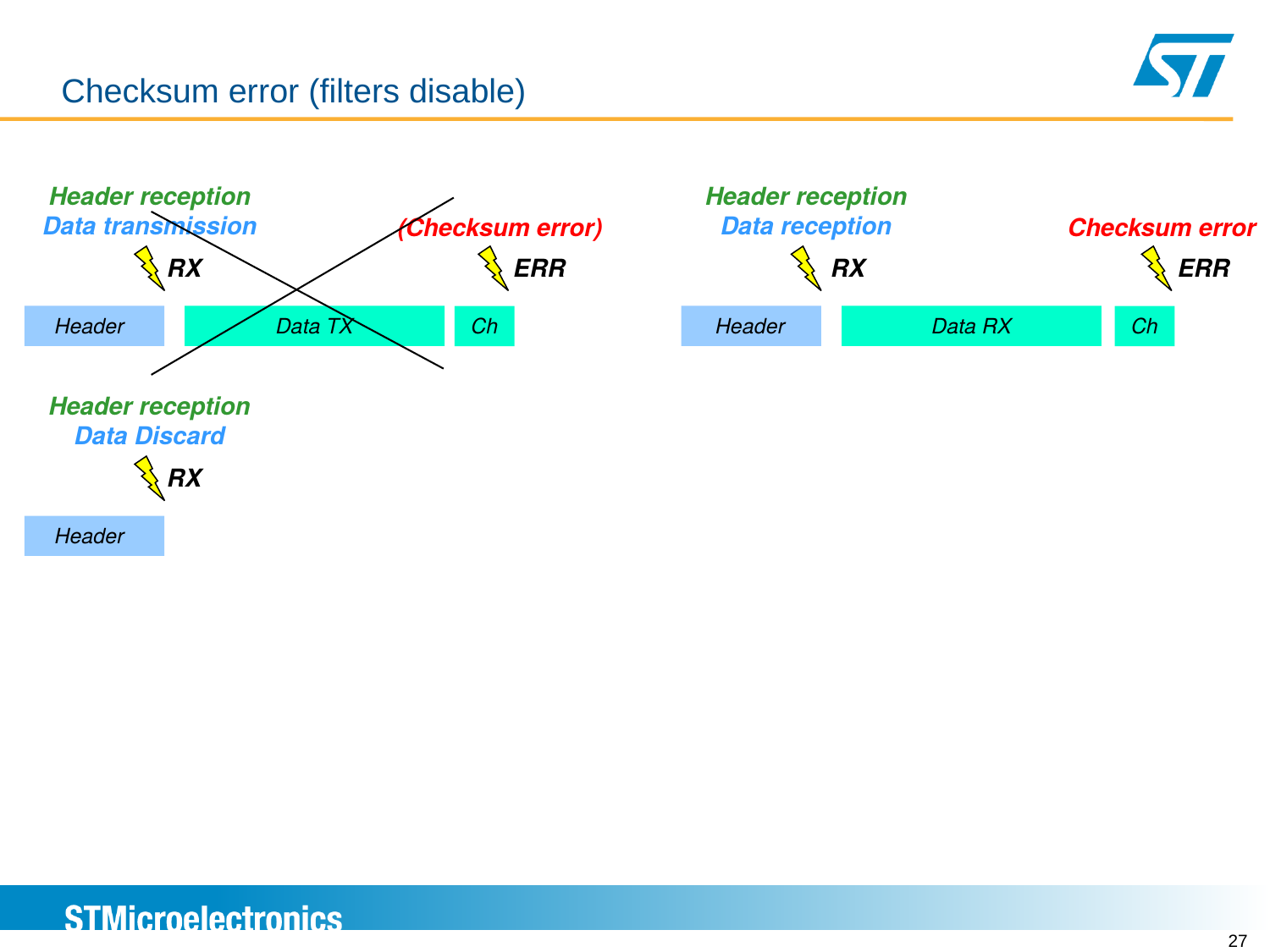

# LINFLEX Slave mode – Frame handling Checksum error (filters disable)
Header reception
Data transmission
Header reception
Data reception

(Checksum error)
Checksum error

RX

ERR

RX

ERR

Header
Data TX

Header
Data RX

Ch
Ch
Header reception
Data Discard

RX

Header
27